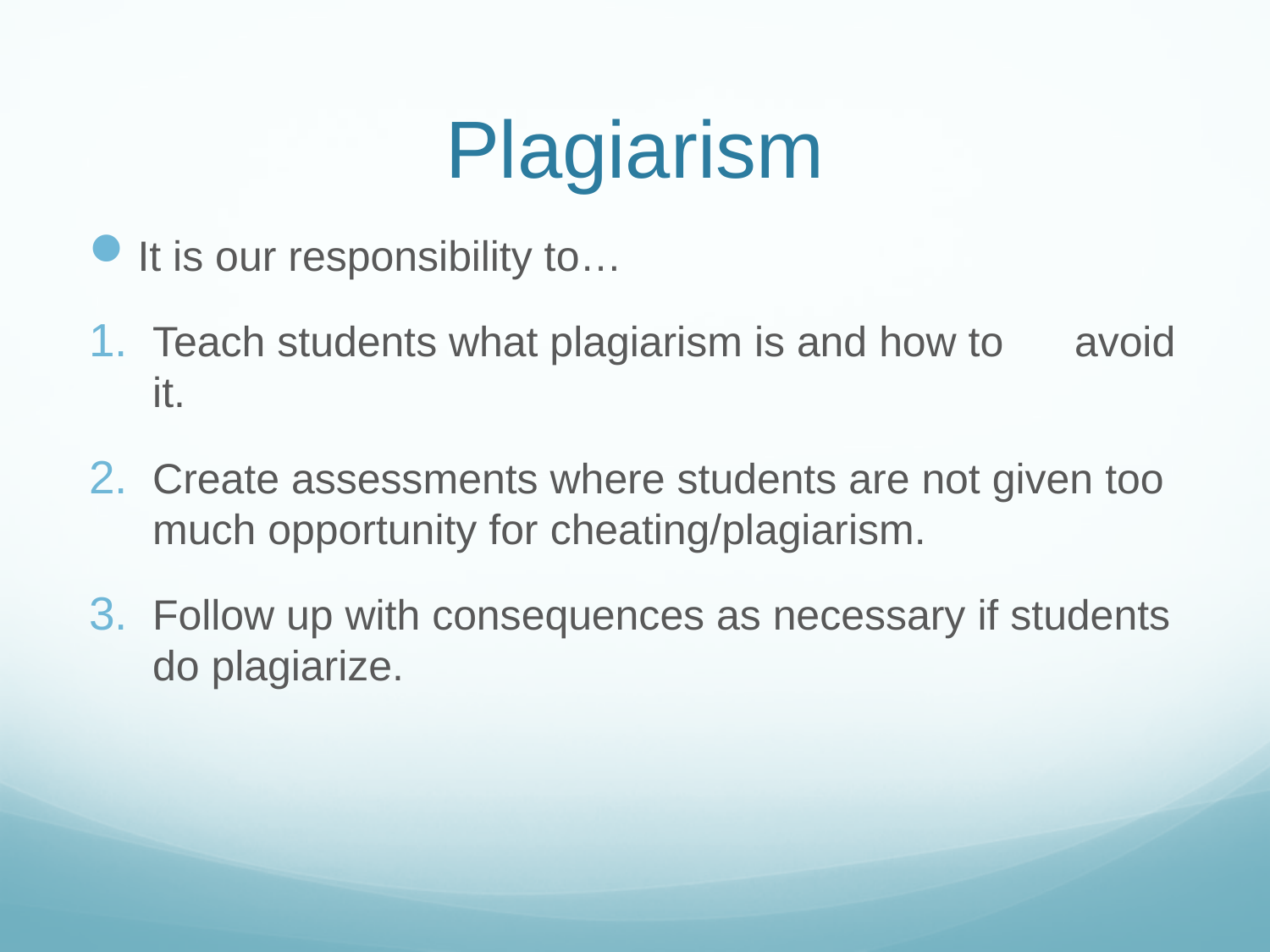

# Plagiarism
It is our responsibility to…
Teach students what plagiarism is and how to      avoid it.
Create assessments where students are not given too much opportunity for cheating/plagiarism.
Follow up with consequences as necessary if students do plagiarize.